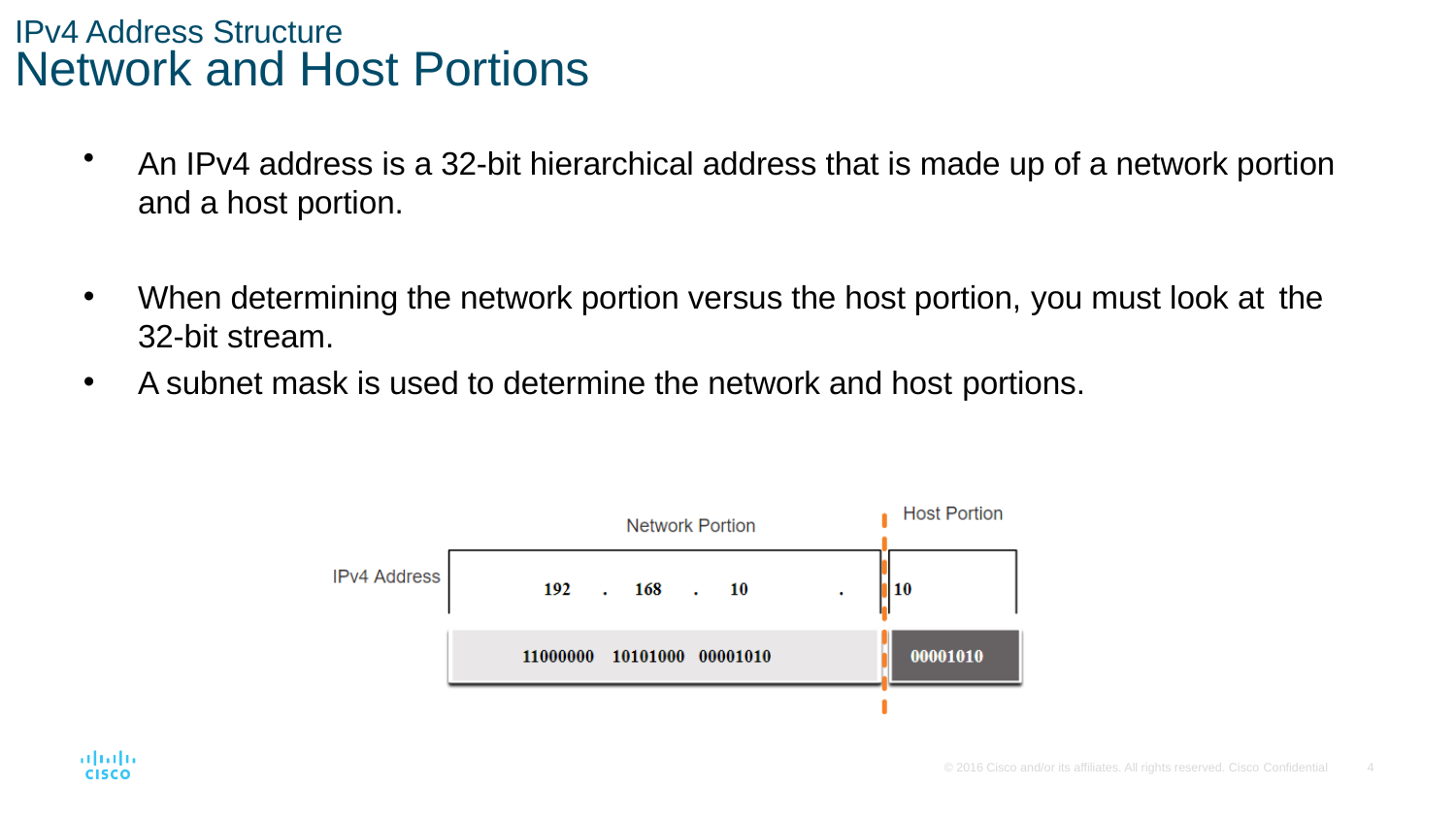

IPv4 Address Structure
# Network and Host Portions
An IPv4 address is a 32-bit hierarchical address that is made up of a network portion  and a host portion.

When determining the network portion versus the host portion, you must look at the
32-bit stream.
A subnet mask is used to determine the network and host portions.

© 2016 Cisco and/or its affiliates. All rights reserved. Cisco Confidential
4